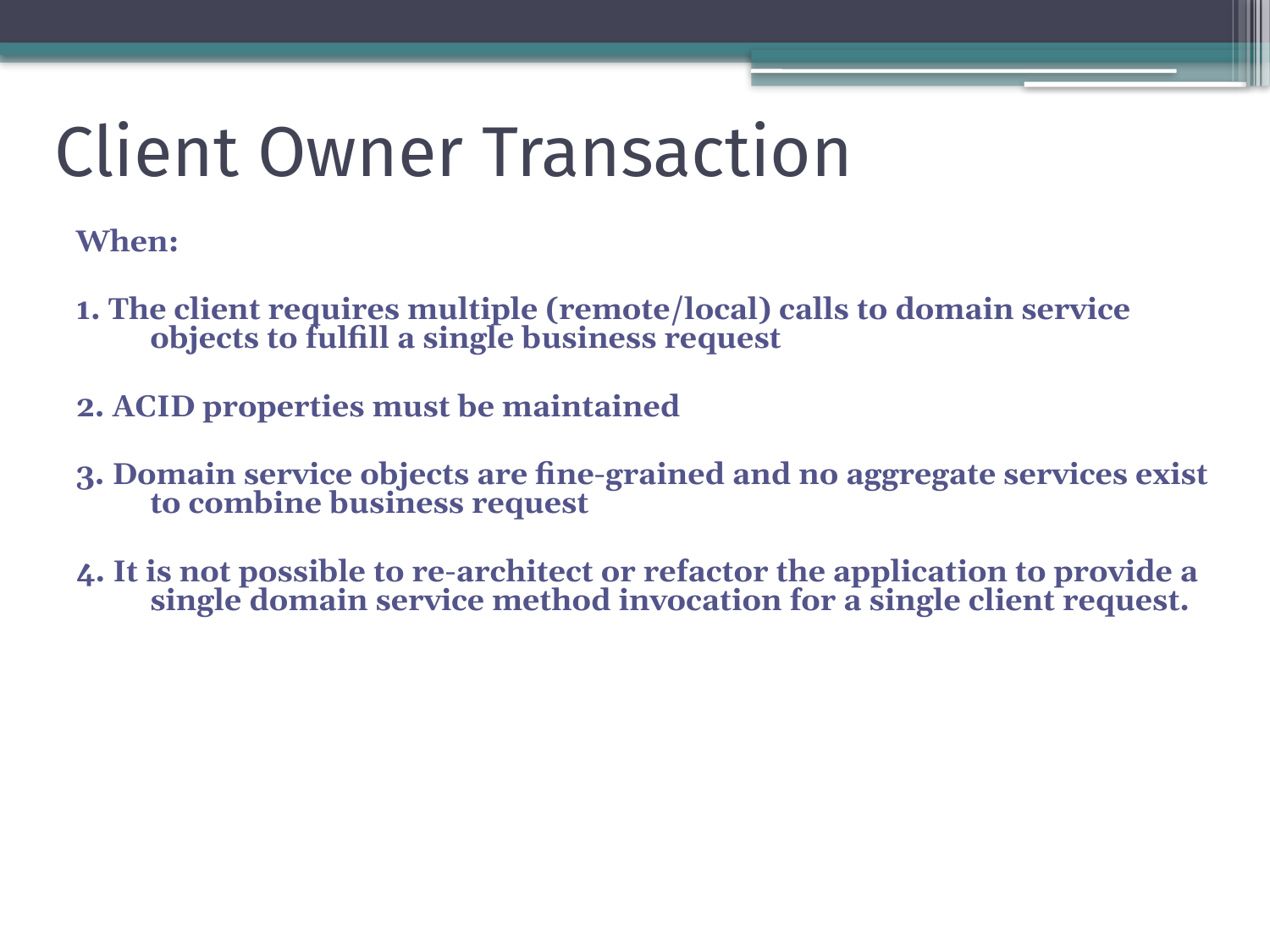

# Client Owner Transaction
When:

1. The client requires multiple (remote/local) calls to domain service objects to fulfill a single business request

2. ACID properties must be maintained

3. Domain service objects are fine-grained and no aggregate services exist to combine business request

4. It is not possible to re-architect or refactor the application to provide a single domain service method invocation for a single client request.